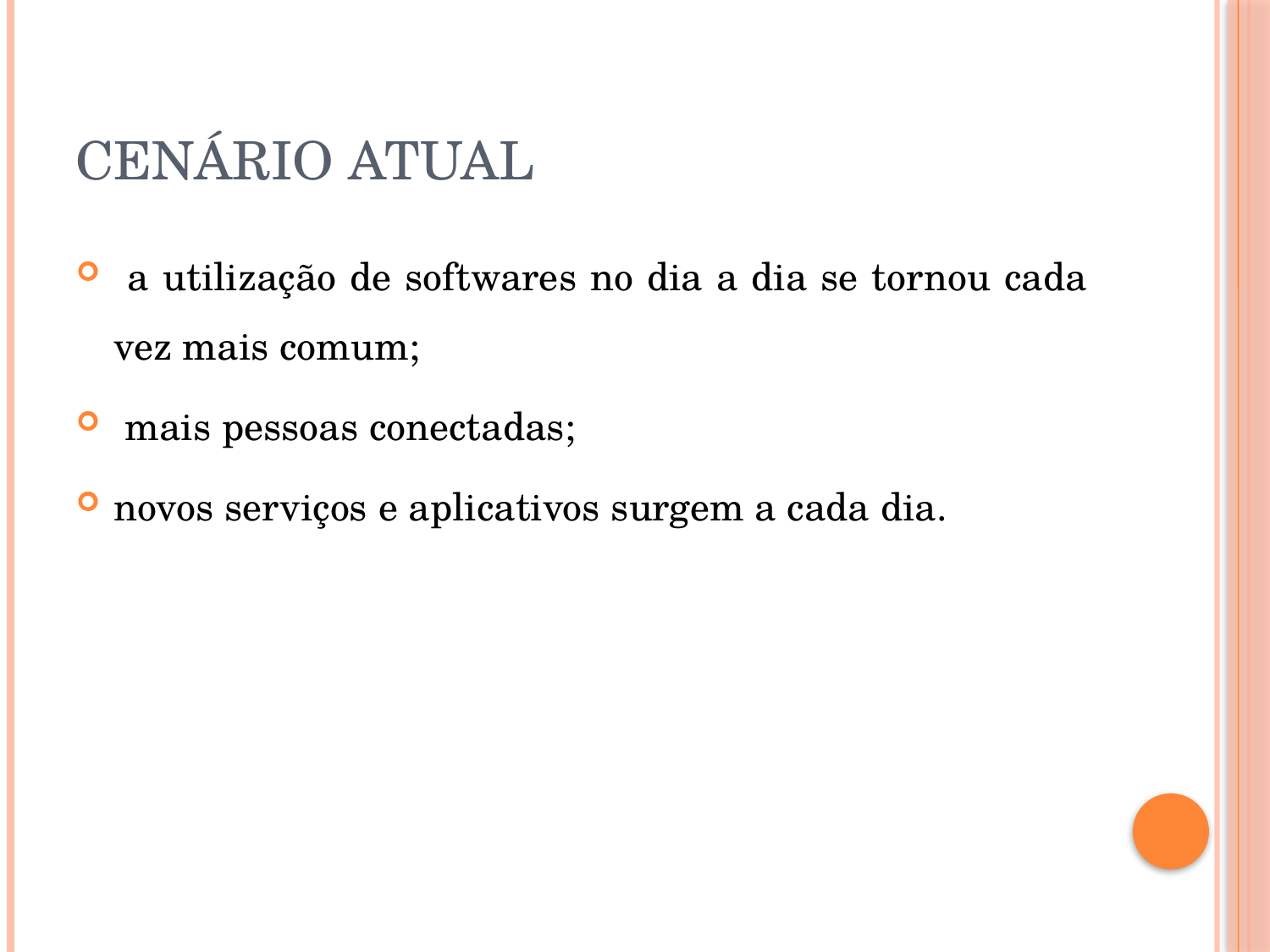

# Cenário atual
 a utilização de softwares no dia a dia se tornou cada vez mais comum;
 mais pessoas conectadas;
novos serviços e aplicativos surgem a cada dia.